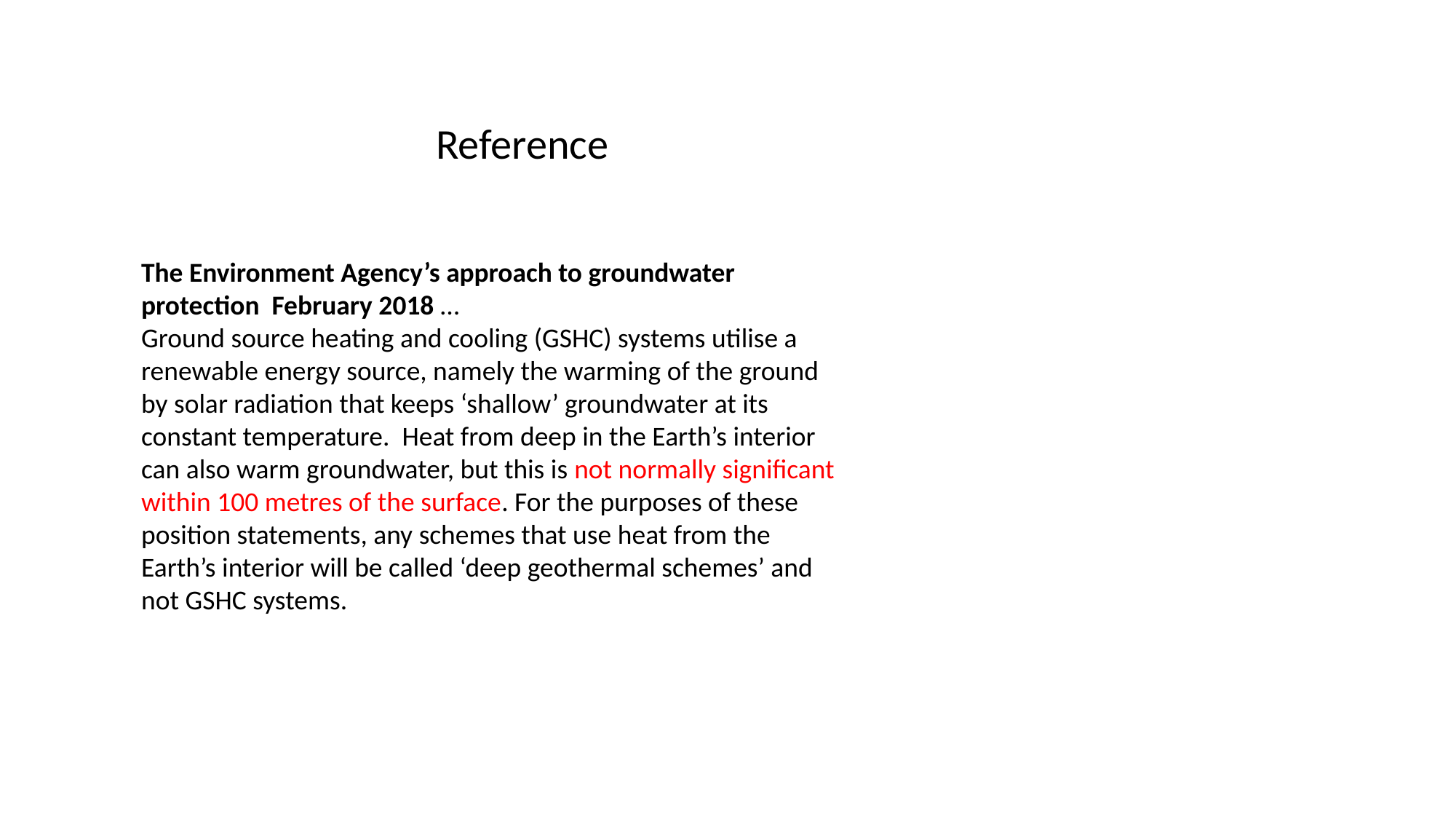

Reference
The Environment Agency’s approach to groundwater protection  February 2018 …
Ground source heating and cooling (GSHC) systems utilise a renewable energy source, namely the warming of the ground by solar radiation that keeps ‘shallow’ groundwater at its constant temperature.  Heat from deep in the Earth’s interior can also warm groundwater, but this is not normally significant within 100 metres of the surface. For the purposes of these position statements, any schemes that use heat from the Earth’s interior will be called ‘deep geothermal schemes’ and not GSHC systems.